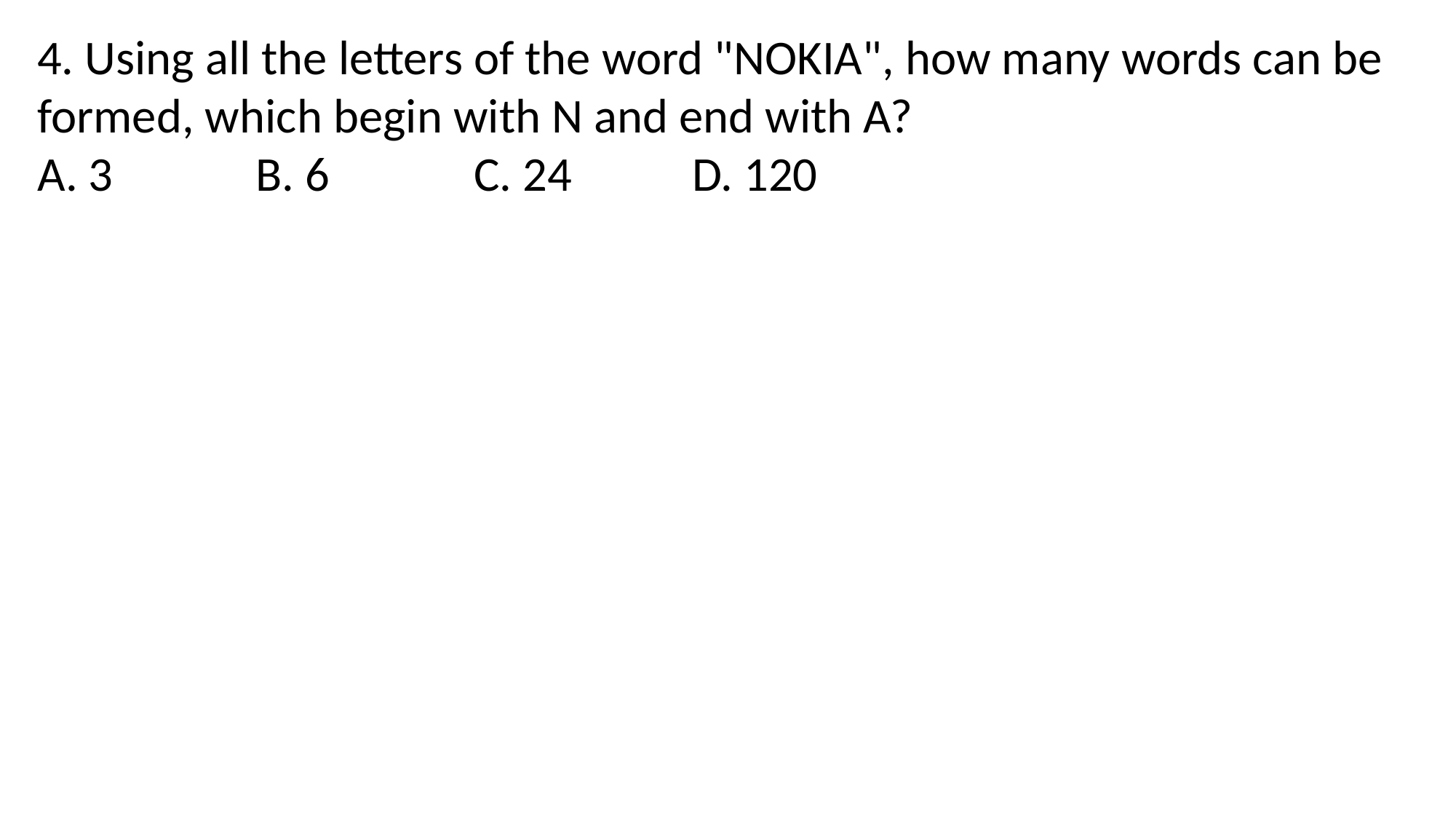

4. Using all the letters of the word "NOKIA", how many words can be formed, which begin with N and end with A?
A. 3 		B. 6 		C. 24 		D. 120